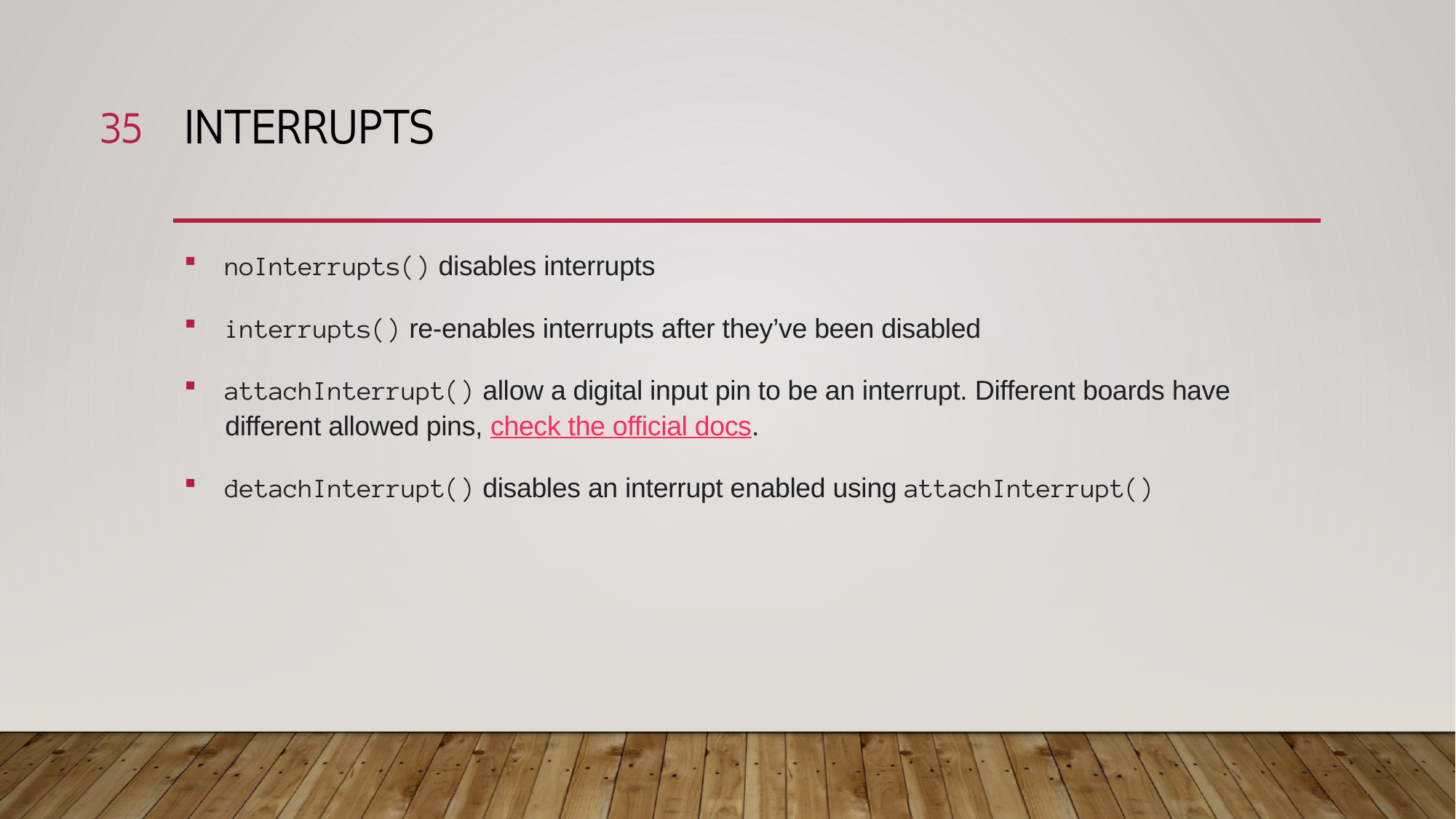

35
# Interrupts
noInterrupts() disables interrupts
interrupts() re-enables interrupts after they’ve been disabled
attachInterrupt() allow a digital input pin to be an interrupt. Different boards have different allowed pins, check the official docs.
detachInterrupt() disables an interrupt enabled using attachInterrupt()